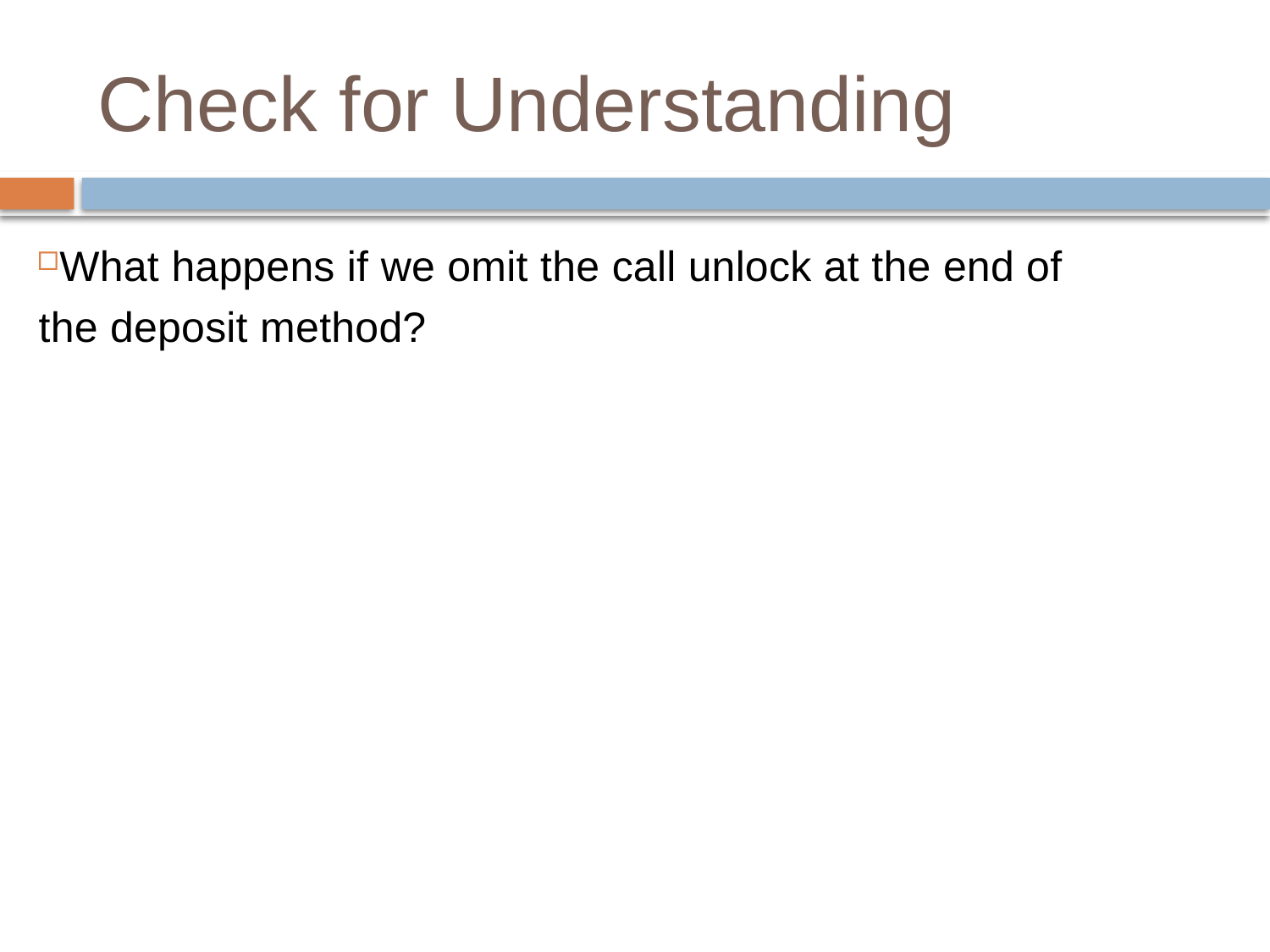

# Check for Understanding
What happens if we omit the call unlock at the end of the deposit method?